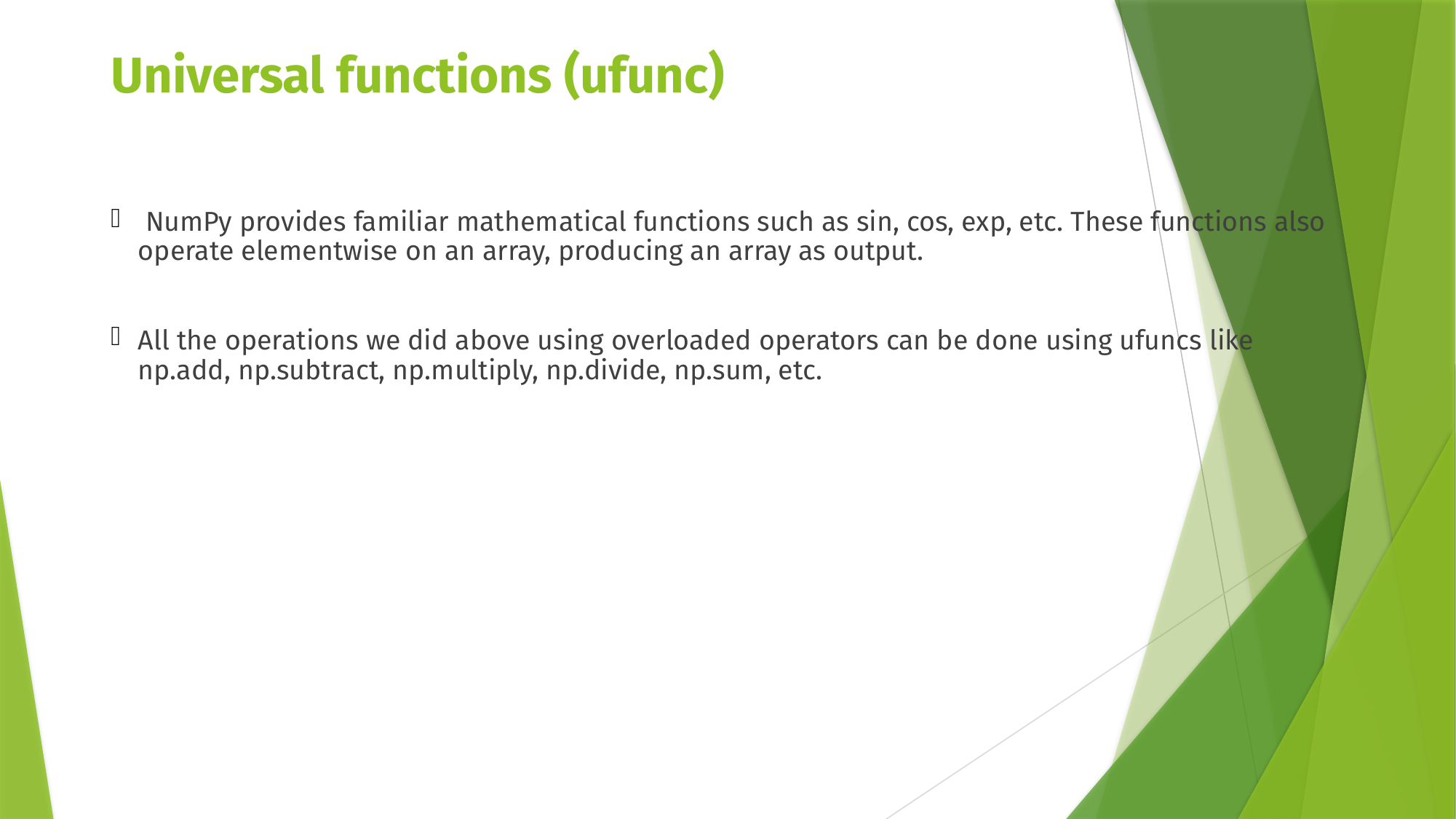

# Universal functions (ufunc)
 NumPy provides familiar mathematical functions such as sin, cos, exp, etc. These functions also operate elementwise on an array, producing an array as output.

All the operations we did above using overloaded operators can be done using ufuncs like np.add, np.subtract, np.multiply, np.divide, np.sum, etc.